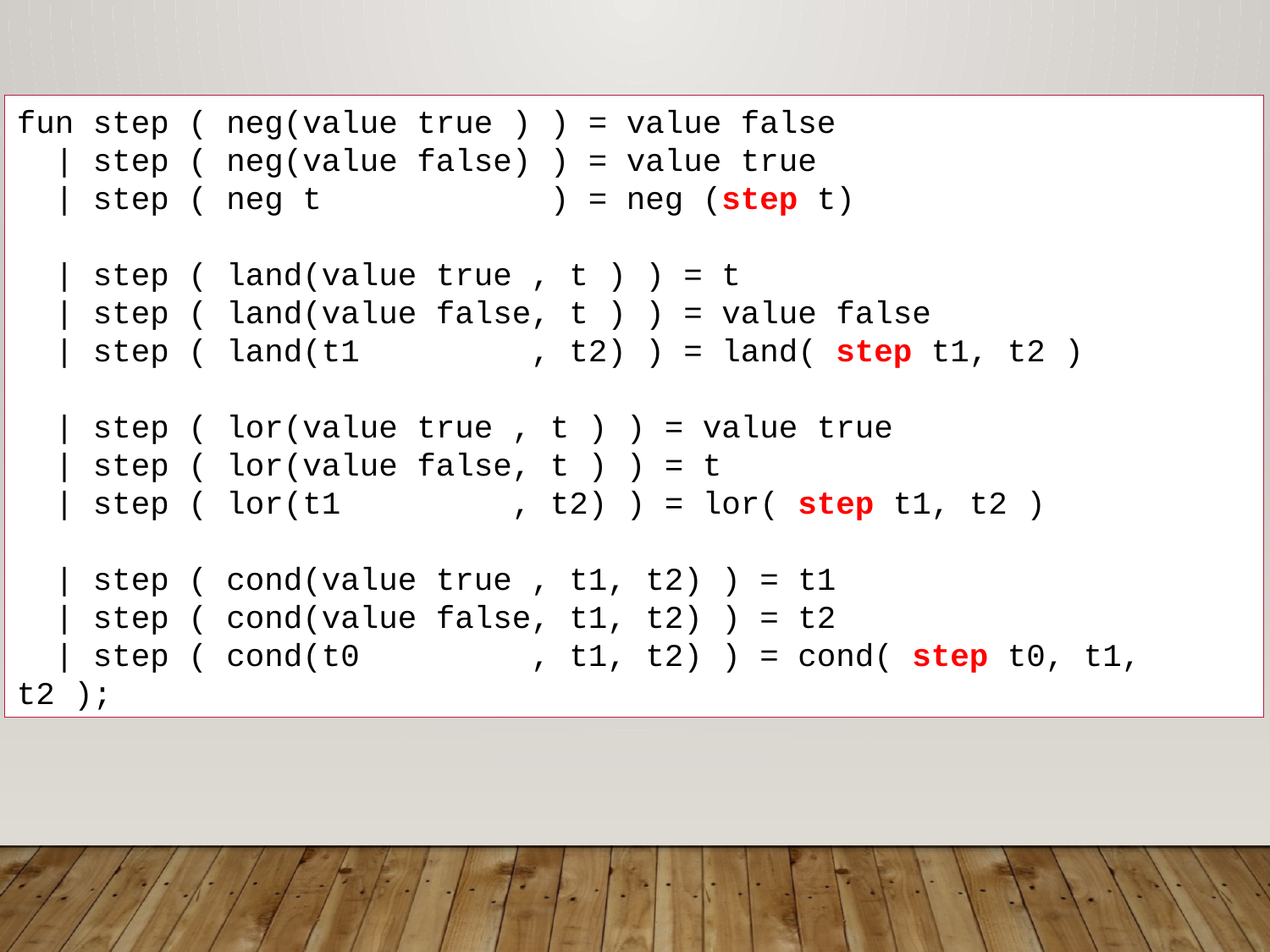

fun step ( neg(value true ) ) = value false
  | step ( neg(value false) ) = value true
  | step ( neg t            ) = neg (step t)

  | step ( land(value true , t ) ) = t
  | step ( land(value false, t ) ) = value false
  | step ( land(t1         , t2) ) = land( step t1, t2 )

  | step ( lor(value true , t ) ) = value true
  | step ( lor(value false, t ) ) = t
  | step ( lor(t1         , t2) ) = lor( step t1, t2 )

  | step ( cond(value true , t1, t2) ) = t1
  | step ( cond(value false, t1, t2) ) = t2
  | step ( cond(t0         , t1, t2) ) = cond( step t0, t1, t2 );